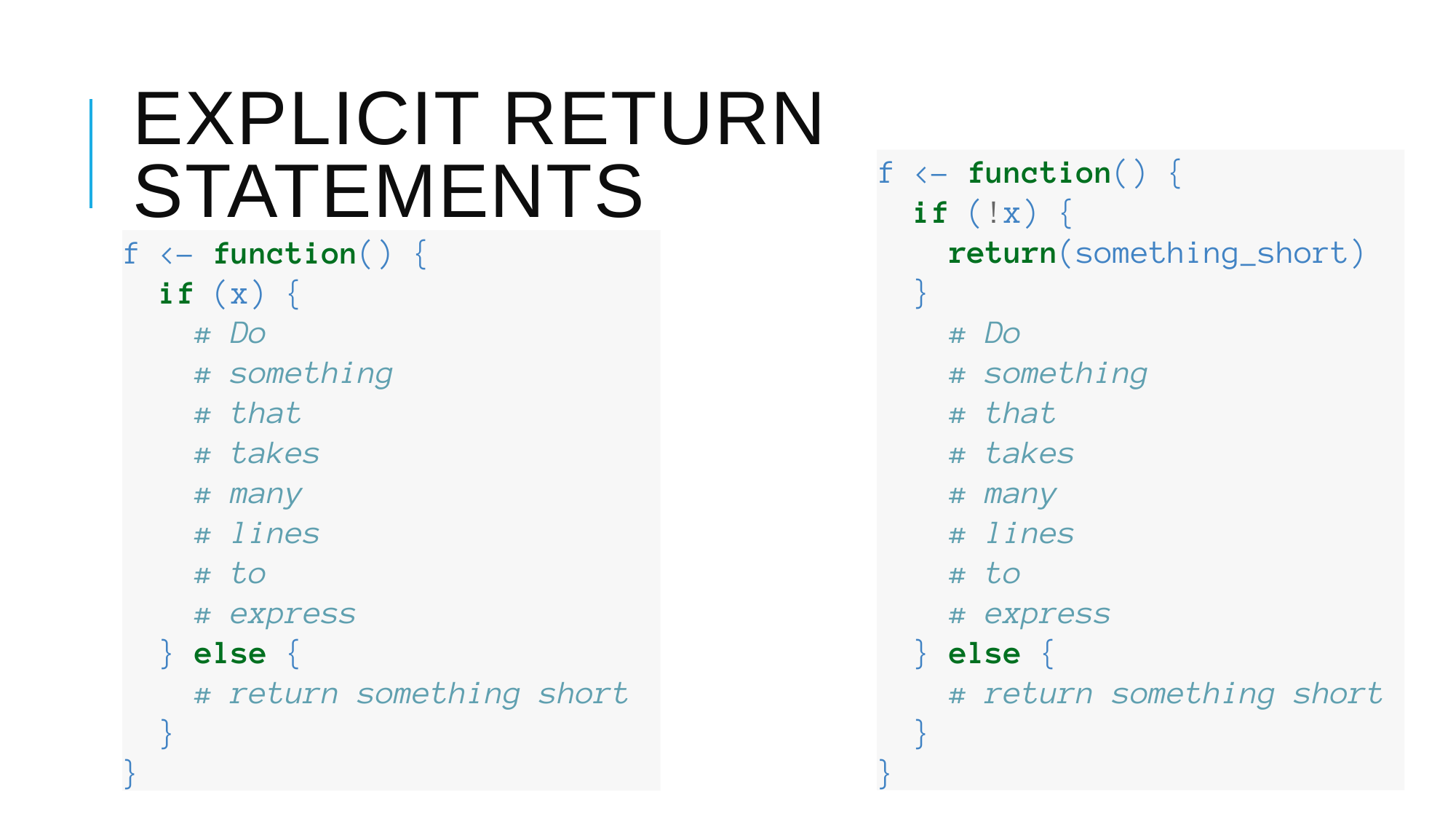

# Explicit return statements
f <- function() {
  if (!x) {
    return(something_short)
  }
    # Do
    # something
    # that
    # takes
    # many
    # lines
    # to
    # express
  } else {
    # return something short
  }
}
f <- function() {
  if (x) {
    # Do
    # something
    # that
    # takes
    # many
    # lines
    # to
    # express
  } else {
    # return something short
  }
}